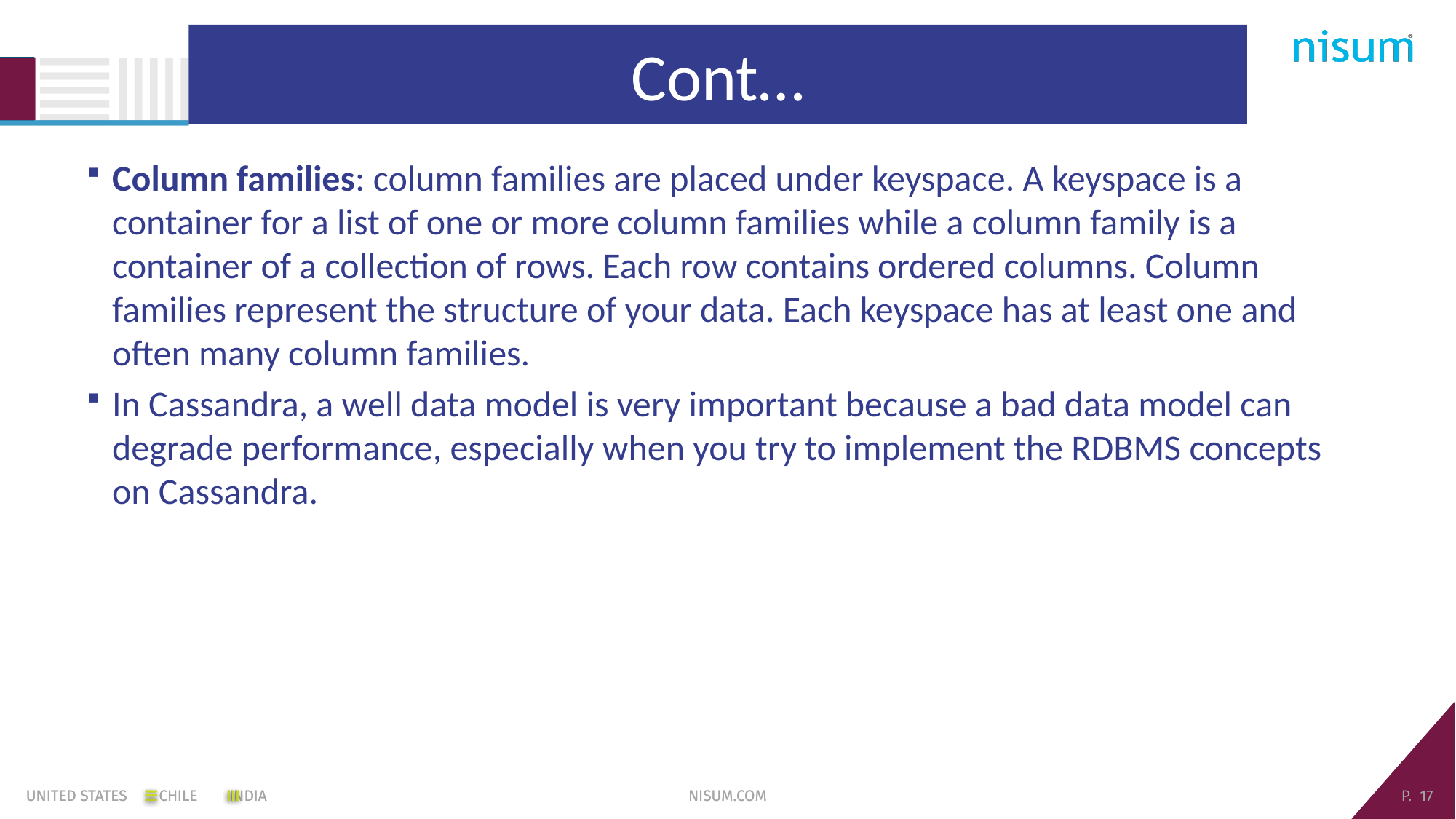

Cont…
Column families: column families are placed under keyspace. A keyspace is a container for a list of one or more column families while a column family is a container of a collection of rows. Each row contains ordered columns. Column families represent the structure of your data. Each keyspace has at least one and often many column families.
In Cassandra, a well data model is very important because a bad data model can degrade performance, especially when you try to implement the RDBMS concepts on Cassandra.